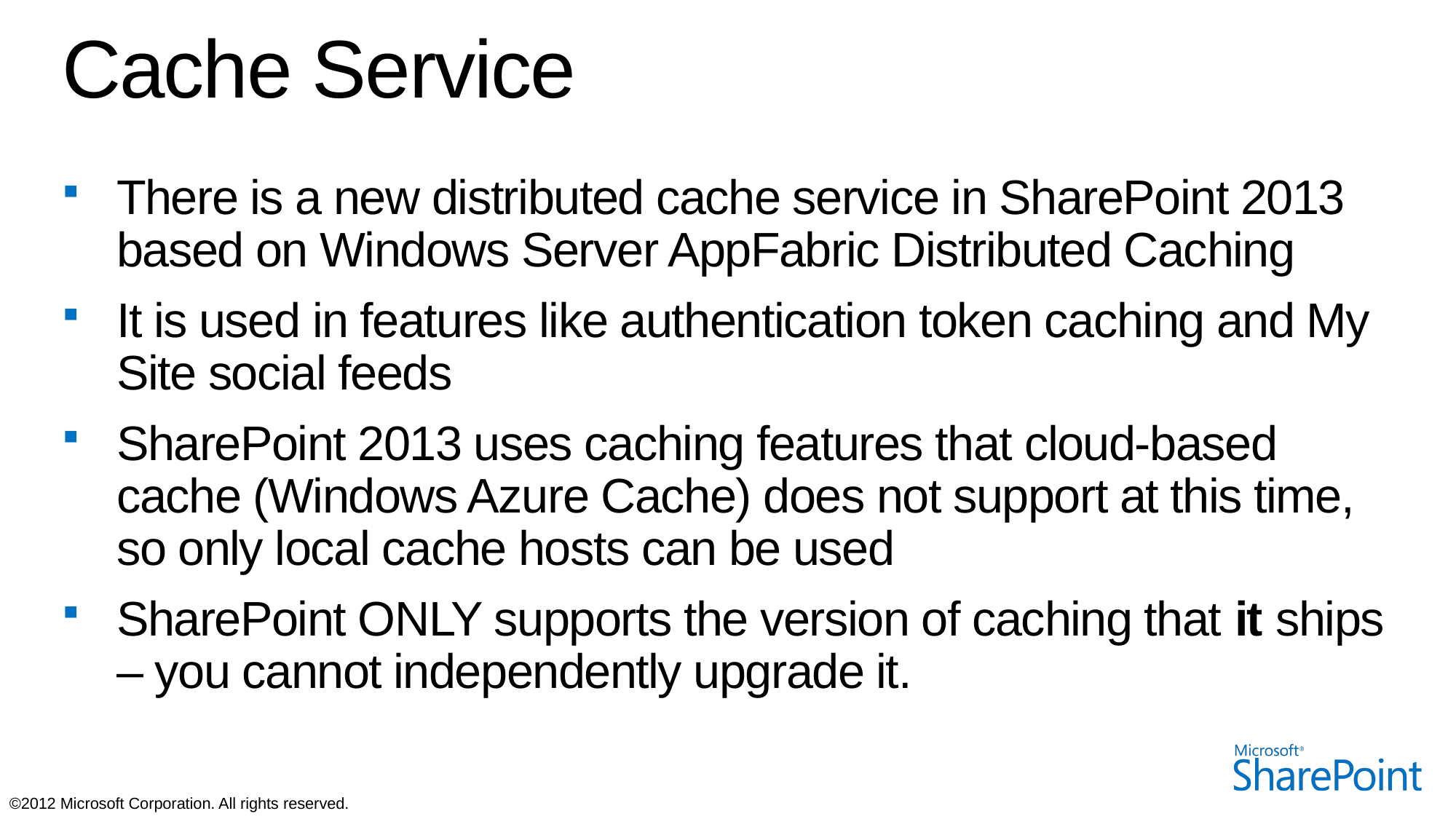

# Cache Service
There is a new distributed cache service in SharePoint 2013 based on Windows Server AppFabric Distributed Caching
It is used in features like authentication token caching and My Site social feeds
SharePoint 2013 uses caching features that cloud-based cache (Windows Azure Cache) does not support at this time, so only local cache hosts can be used
SharePoint ONLY supports the version of caching that it ships – you cannot independently upgrade it.